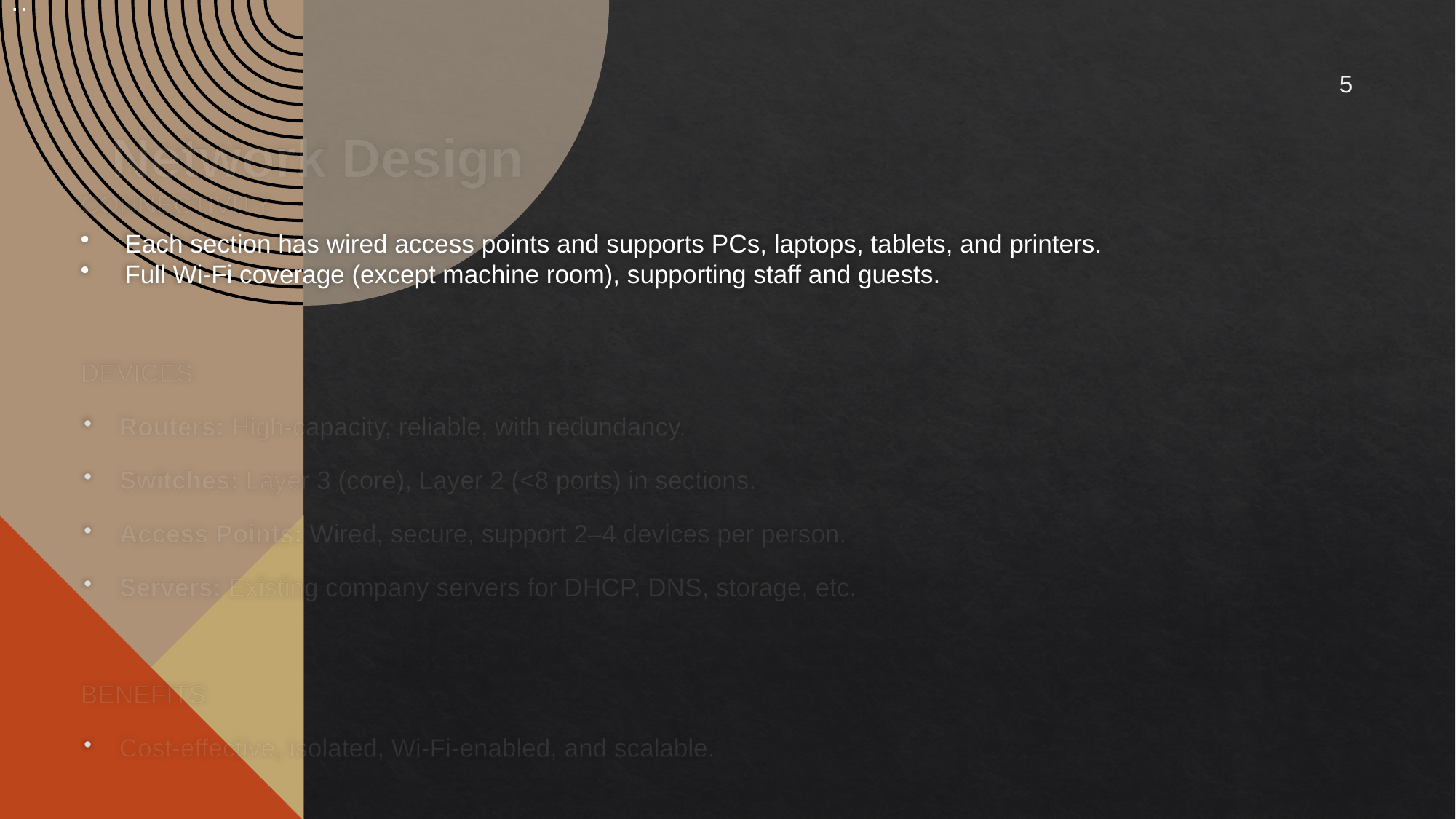

.
.
5
# Network Design
CONNECTIVITY
     Each section has wired access points and supports PCs, laptops, tablets, and printers.
     Full Wi-Fi coverage (except machine room), supporting staff and guests.

DEVICES
Routers: High-capacity, reliable, with redundancy.
Switches: Layer 3 (core), Layer 2 (<8 ports) in sections.
Access Points: Wired, secure, support 2–4 devices per person.
Servers: Existing company servers for DHCP, DNS, storage, etc.

BENEFITS
Cost-effective, isolated, Wi-Fi-enabled, and scalable.